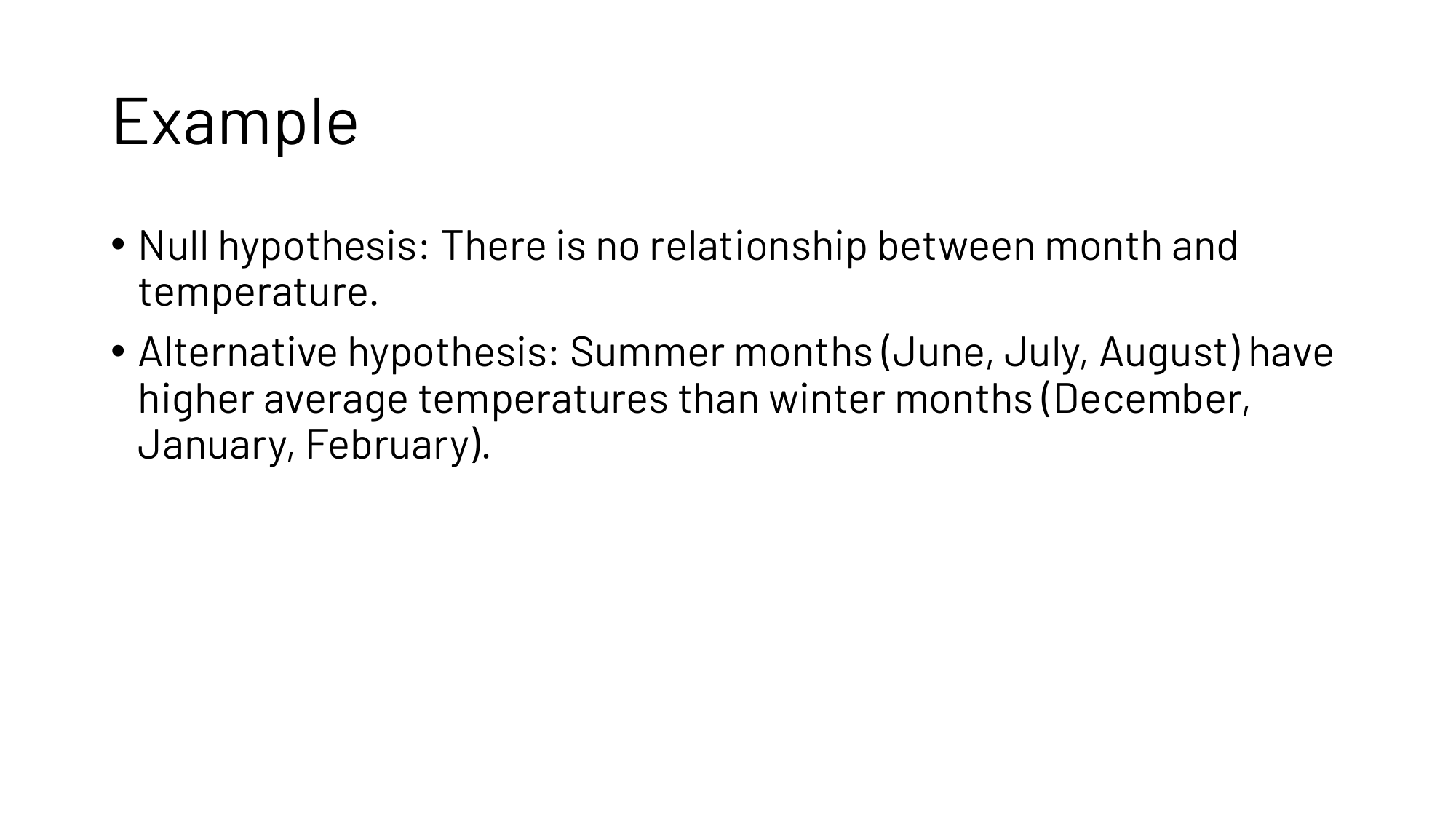

# Example
Null hypothesis: There is no relationship between month and temperature.
Alternative hypothesis: Summer months (June, July, August) have higher average temperatures than winter months (December, January, February).